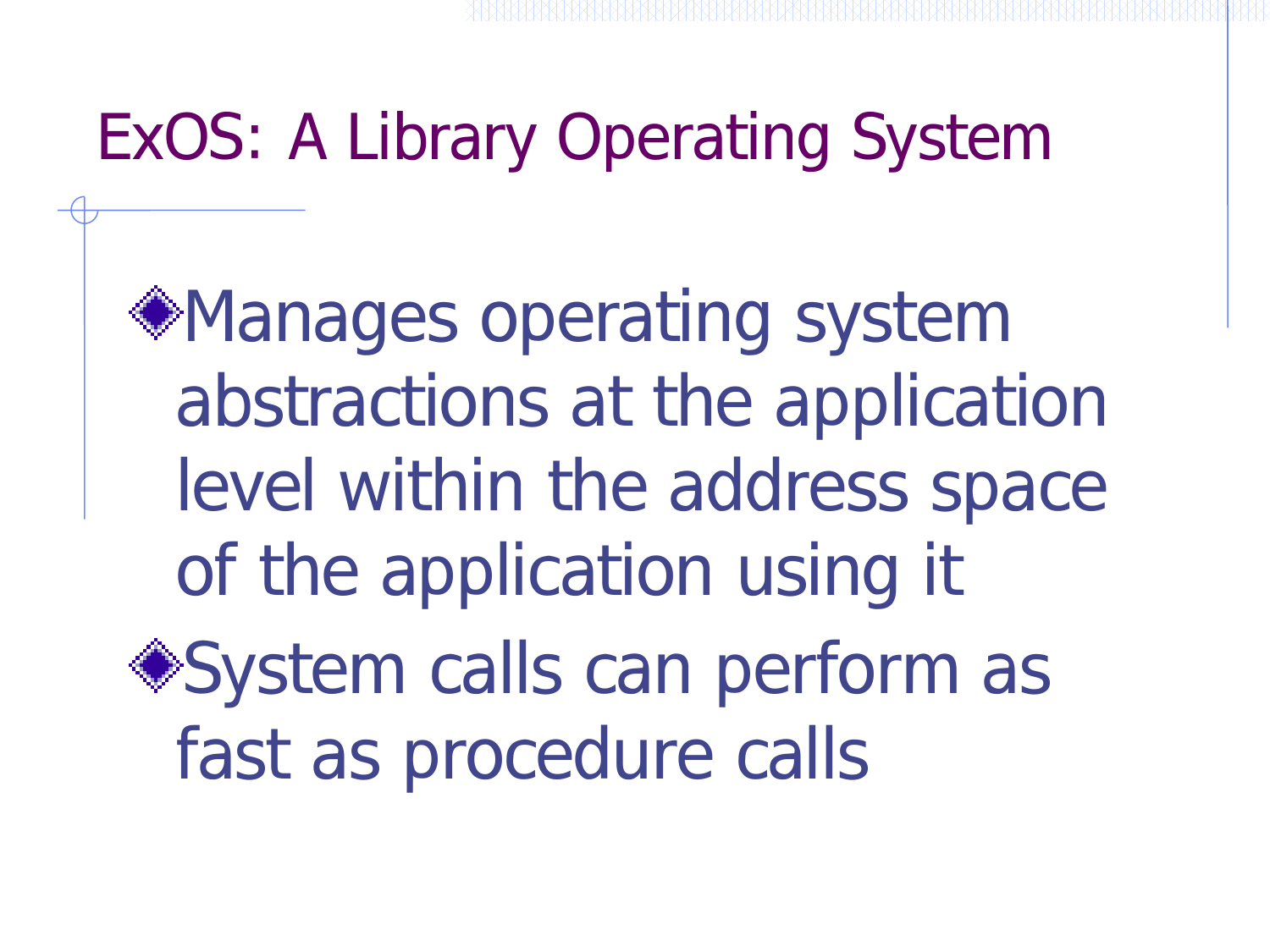

# ExOS: A Library Operating System
Manages operating system abstractions at the application level within the address space of the application using it
System calls can perform as fast as procedure calls